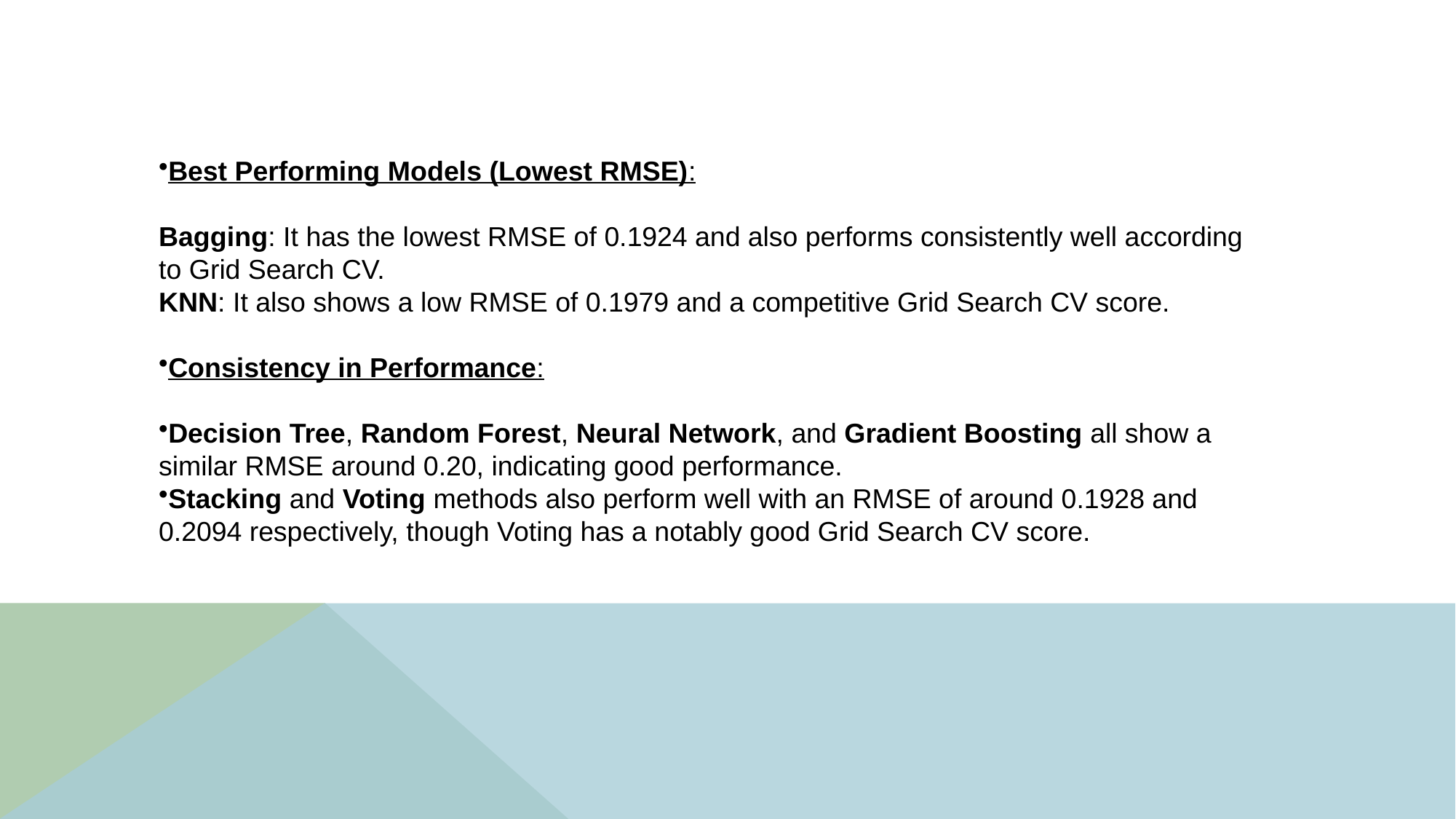

Best Performing Models (Lowest RMSE):
Bagging: It has the lowest RMSE of 0.1924 and also performs consistently well according to Grid Search CV.
KNN: It also shows a low RMSE of 0.1979 and a competitive Grid Search CV score.
Consistency in Performance:
Decision Tree, Random Forest, Neural Network, and Gradient Boosting all show a similar RMSE around 0.20, indicating good performance.
Stacking and Voting methods also perform well with an RMSE of around 0.1928 and 0.2094 respectively, though Voting has a notably good Grid Search CV score.